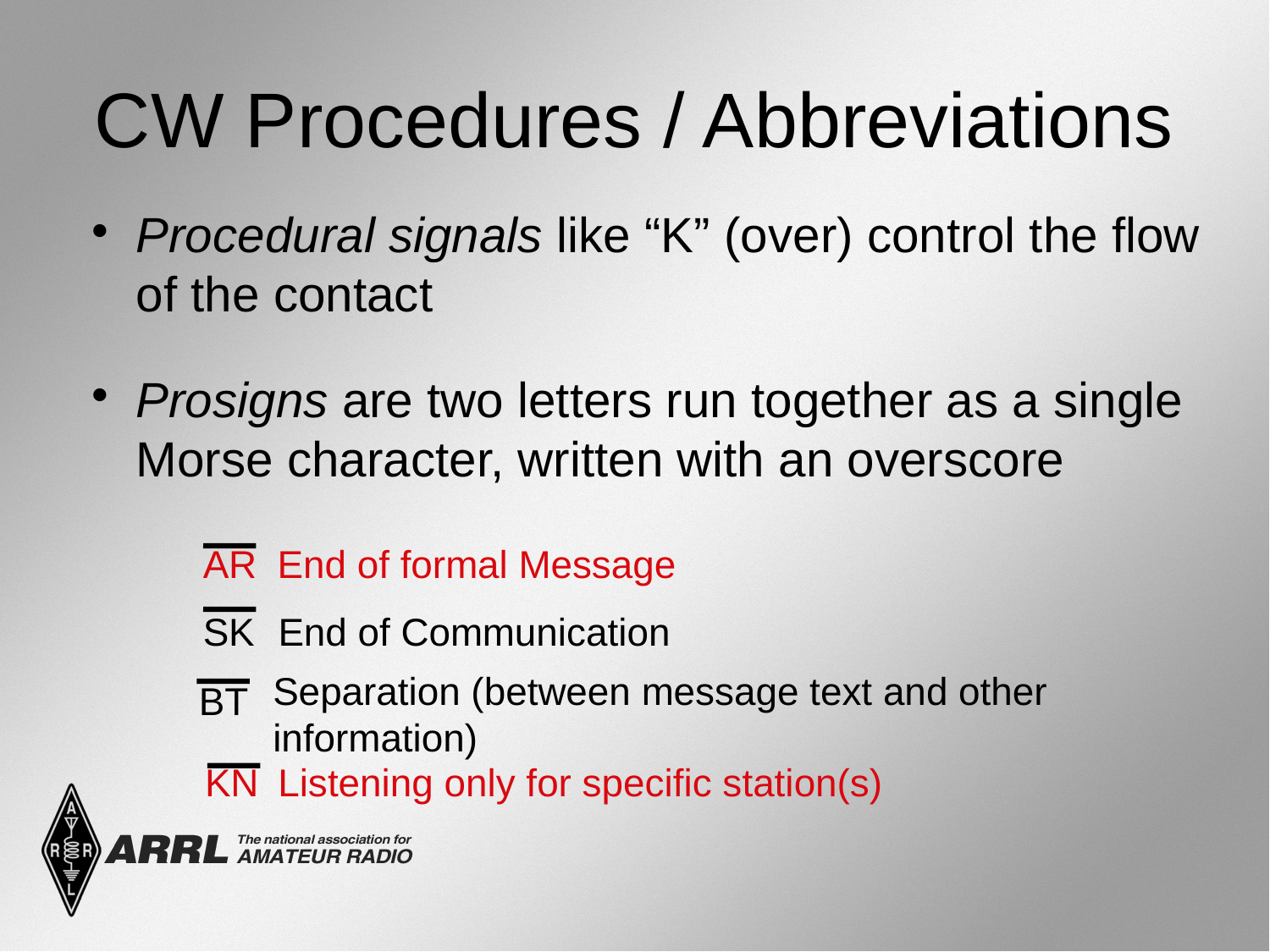

CW Procedures / Abbreviations

Procedural signals like “K” (over) control the flow of the contact
Prosigns are two letters run together as a single Morse character, written with an overscore

             End of formal Message
AR

SK
End of Communication

Separation (between message text and other information)
BT

KN
Listening only for specific station(s)